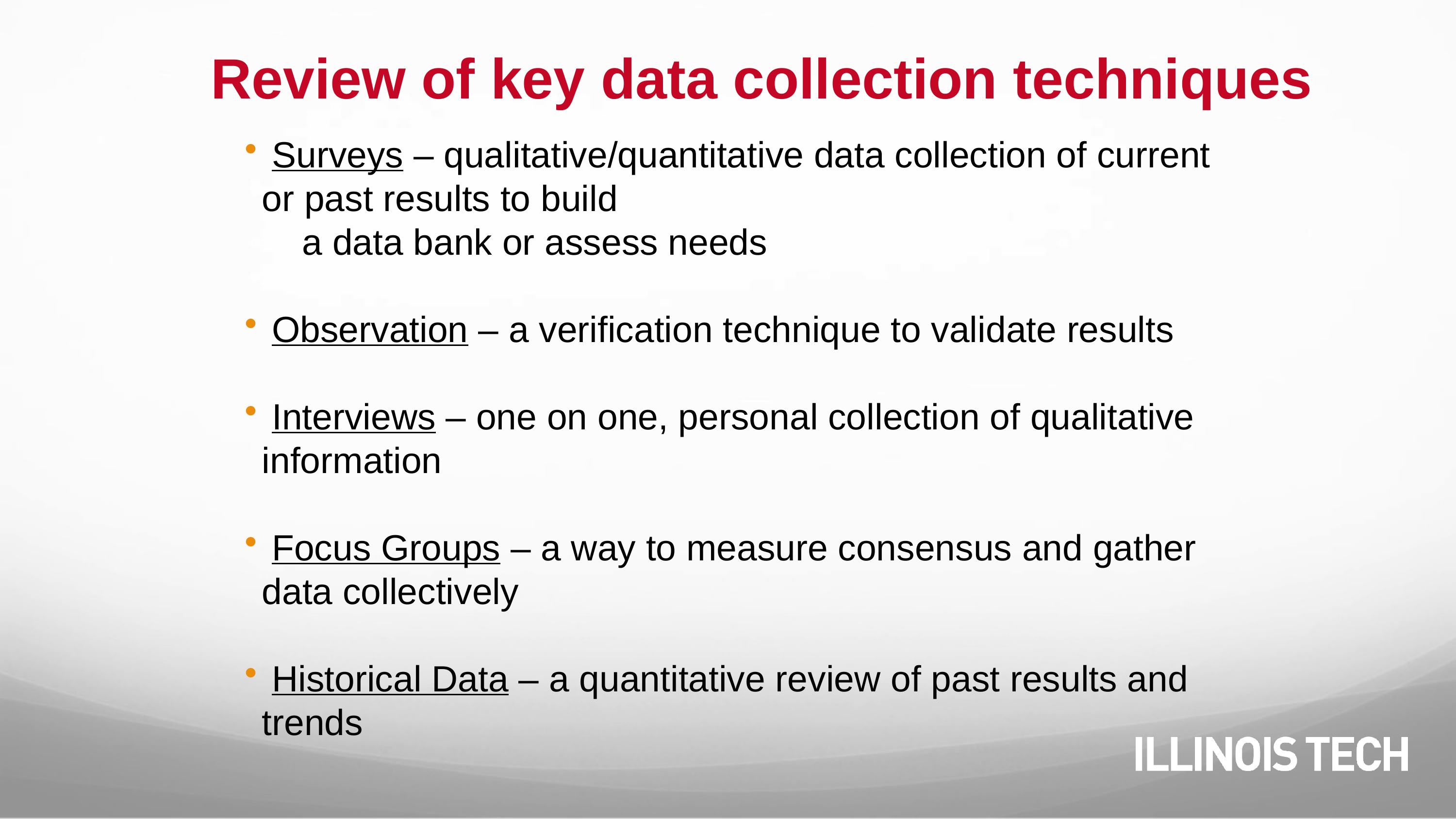

# Review of key data collection techniques
 Surveys – qualitative/quantitative data collection of current or past results to build
    a data bank or assess needs

 Observation – a verification technique to validate results

 Interviews – one on one, personal collection of qualitative information

 Focus Groups – a way to measure consensus and gather data collectively

 Historical Data – a quantitative review of past results and trends